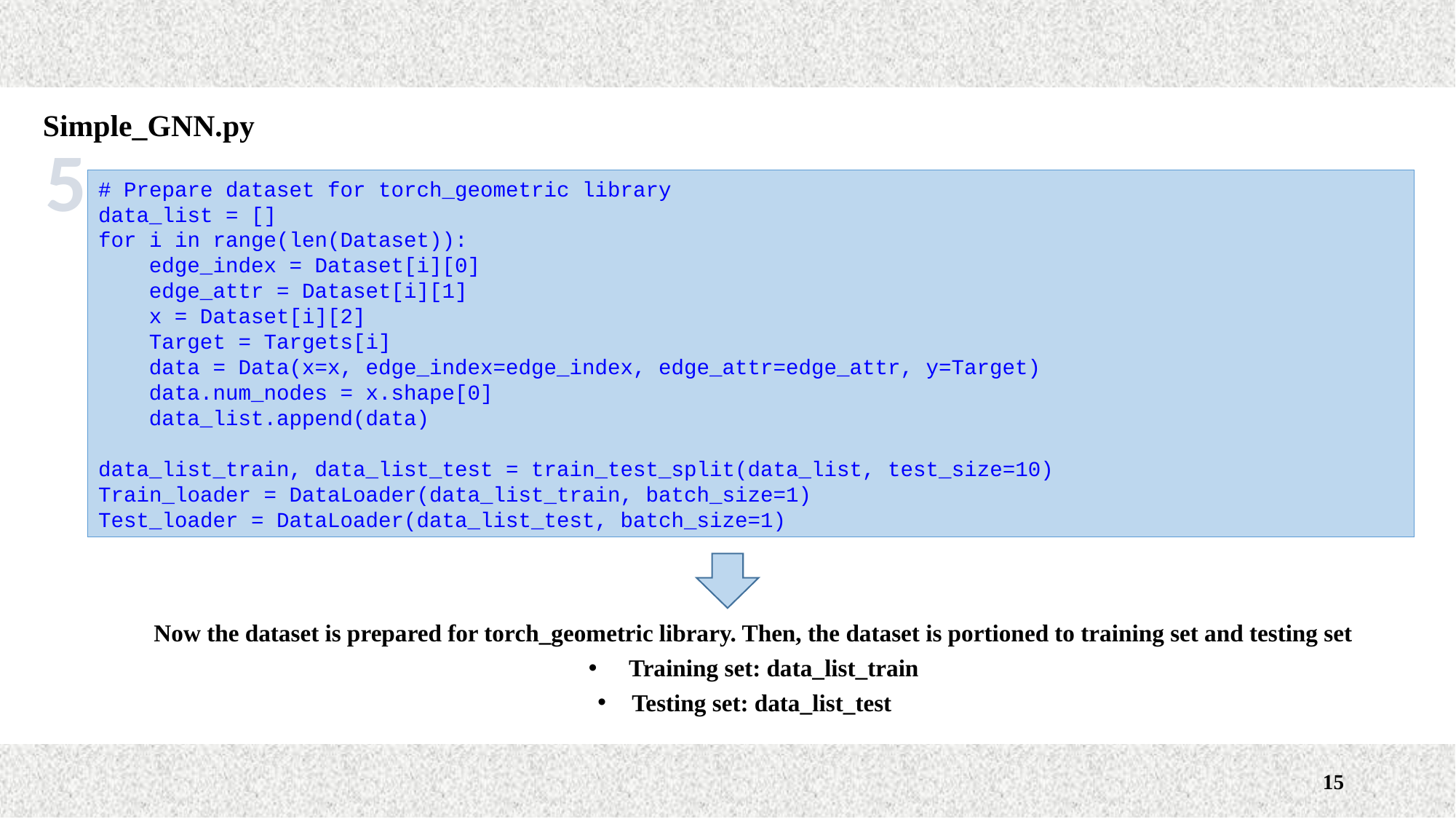

Simple_GNN.py
5
# Prepare dataset for torch_geometric library
data_list = []
for i in range(len(Dataset)):
    edge_index = Dataset[i][0]
    edge_attr = Dataset[i][1]
    x = Dataset[i][2]
    Target = Targets[i]
    data = Data(x=x, edge_index=edge_index, edge_attr=edge_attr, y=Target)
    data.num_nodes = x.shape[0]
    data_list.append(data)

data_list_train, data_list_test = train_test_split(data_list, test_size=10)
Train_loader = DataLoader(data_list_train, batch_size=1)
Test_loader = DataLoader(data_list_test, batch_size=1)

Now the dataset is prepared for torch_geometric library. Then, the dataset is portioned to training set and testing set
 Training set: data_list_train
Testing set: data_list_test

15